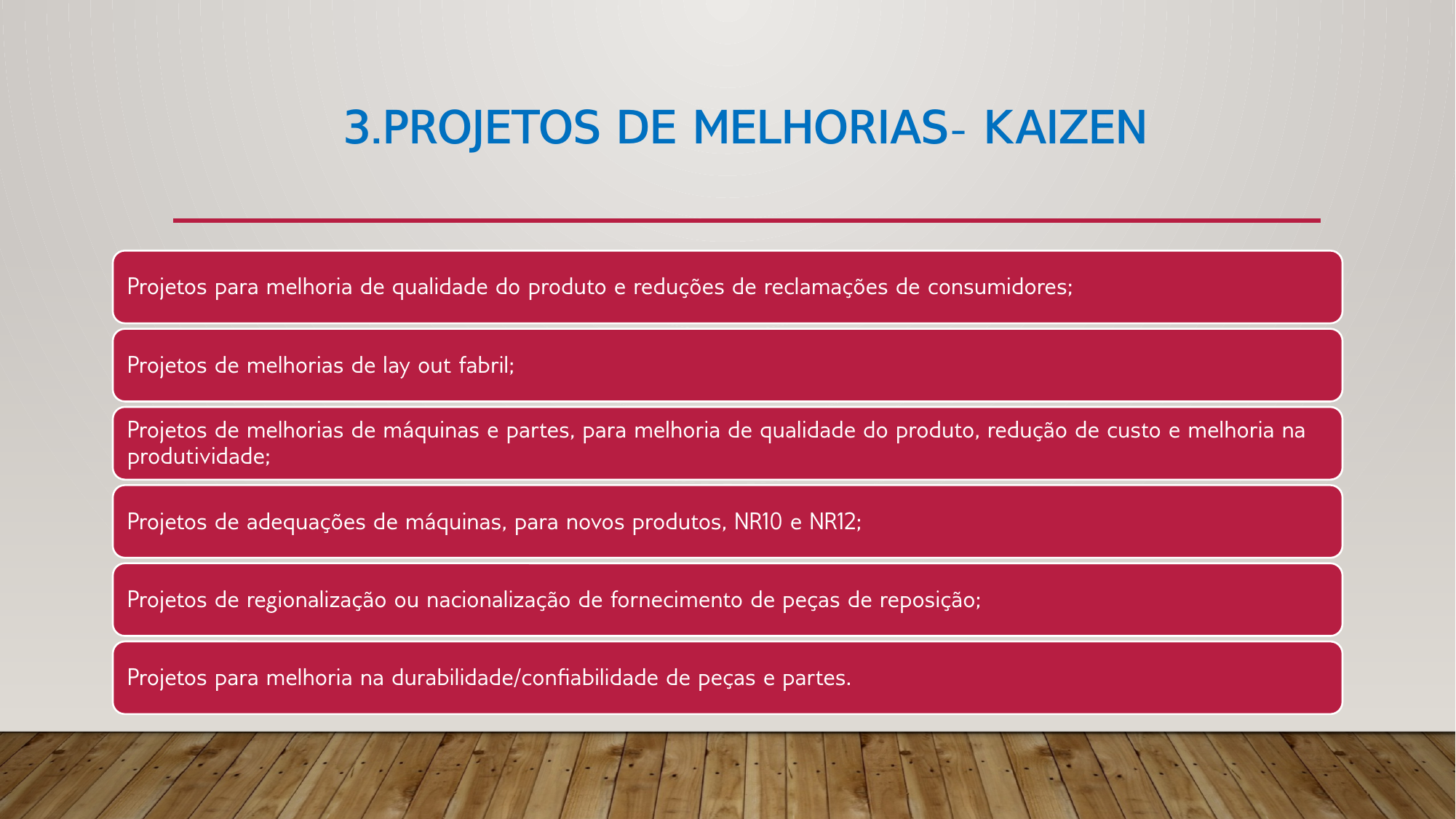

# 3.Projetos de melhorias- KAIZEN
Projetos para melhoria de qualidade do produto e reduções de reclamações de consumidores;
Projetos de melhorias de lay out fabril;
Projetos de melhorias de máquinas e partes, para melhoria de qualidade do produto, redução de custo e melhoria na produtividade;
Projetos de adequações de máquinas, para novos produtos, NR10 e NR12;
Projetos de regionalização ou nacionalização de fornecimento de peças de reposição;
Projetos para melhoria na durabilidade/confiabilidade de peças e partes.